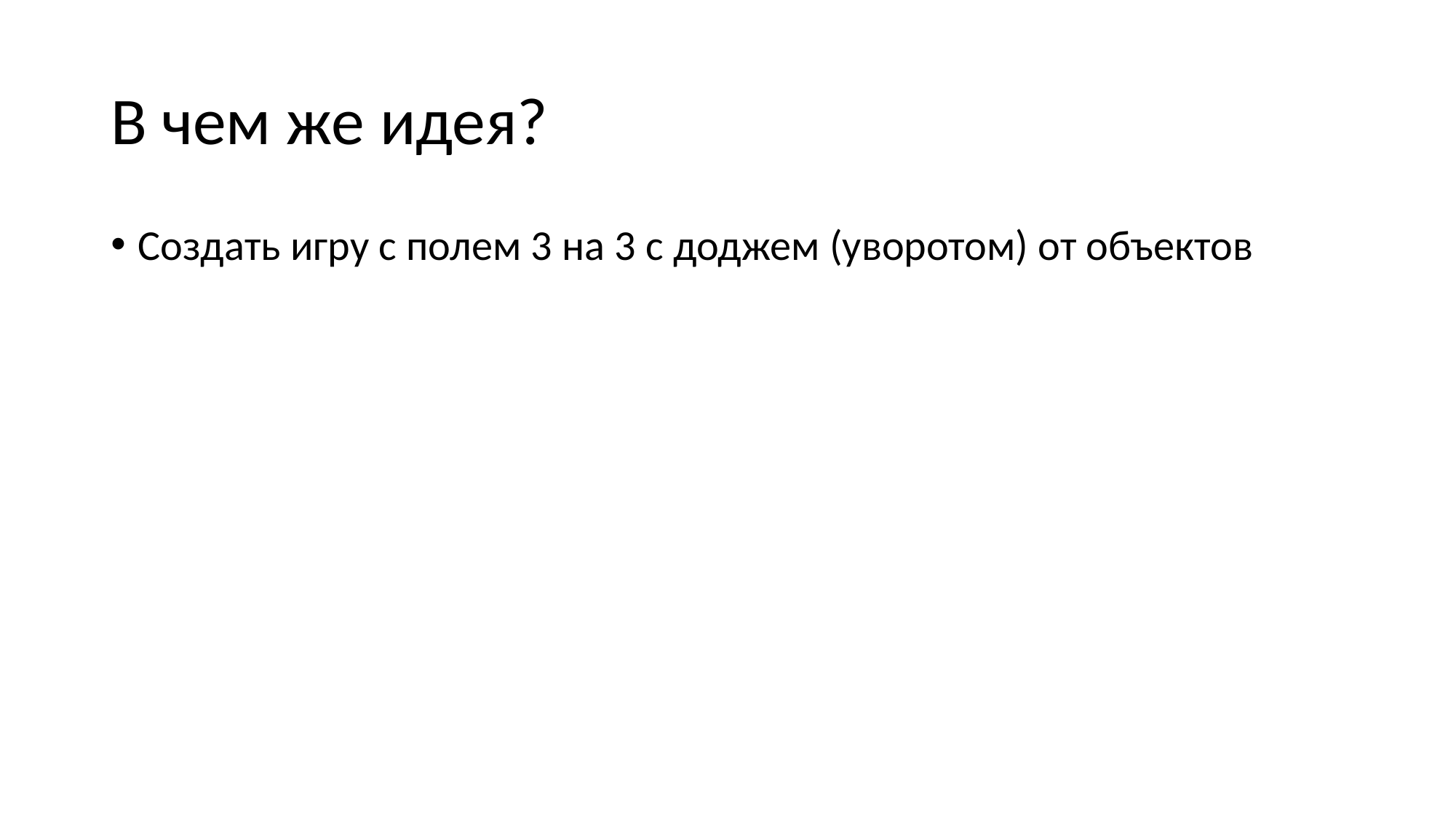

# В чем же идея?
Создать игру с полем 3 на 3 с доджем (уворотом) от объектов